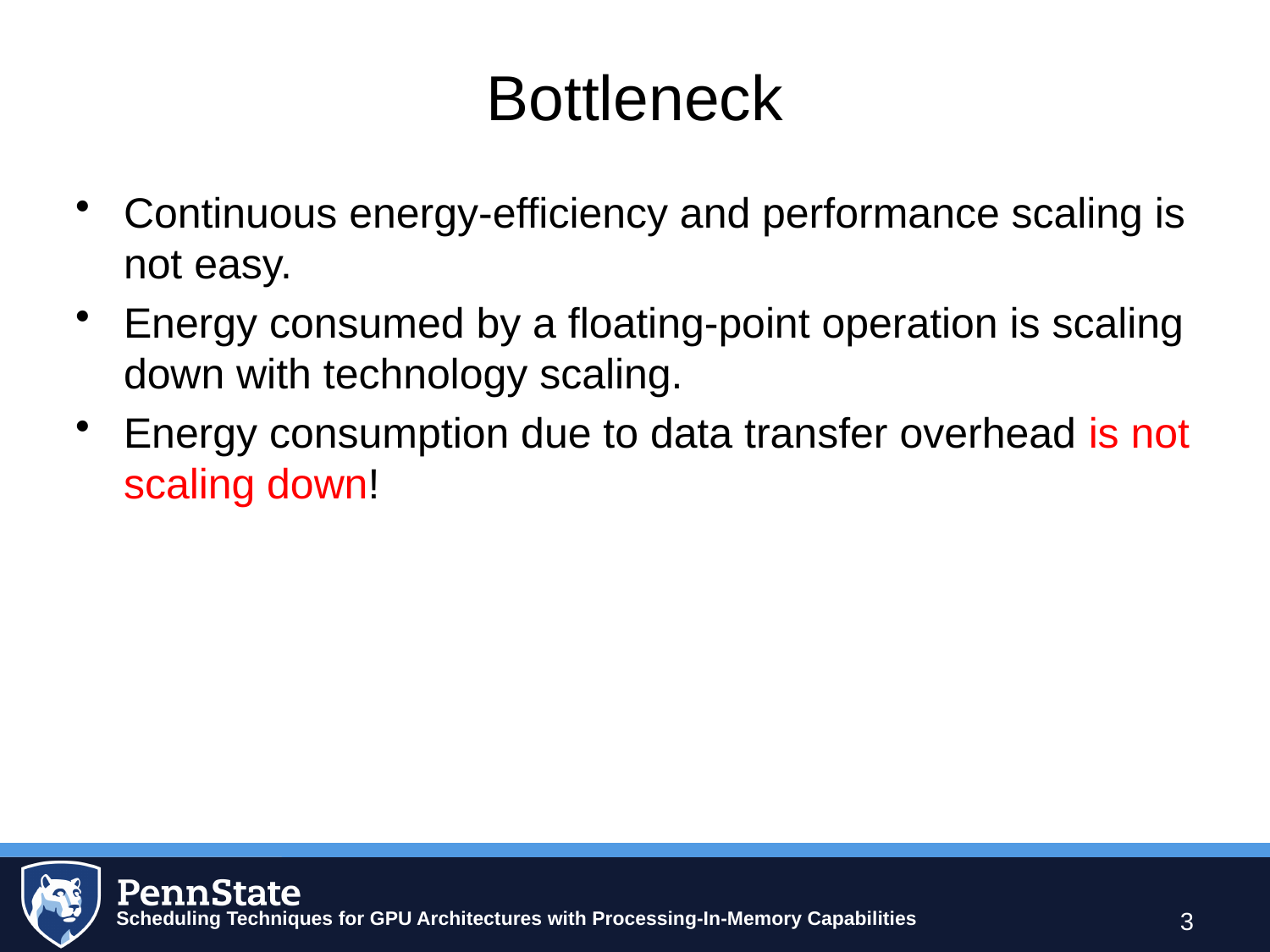

# Bottleneck
Continuous energy-efficiency and performance scaling is not easy.
Energy consumed by a floating-point operation is scaling down with technology scaling.
Energy consumption due to data transfer overhead is not scaling down!
3